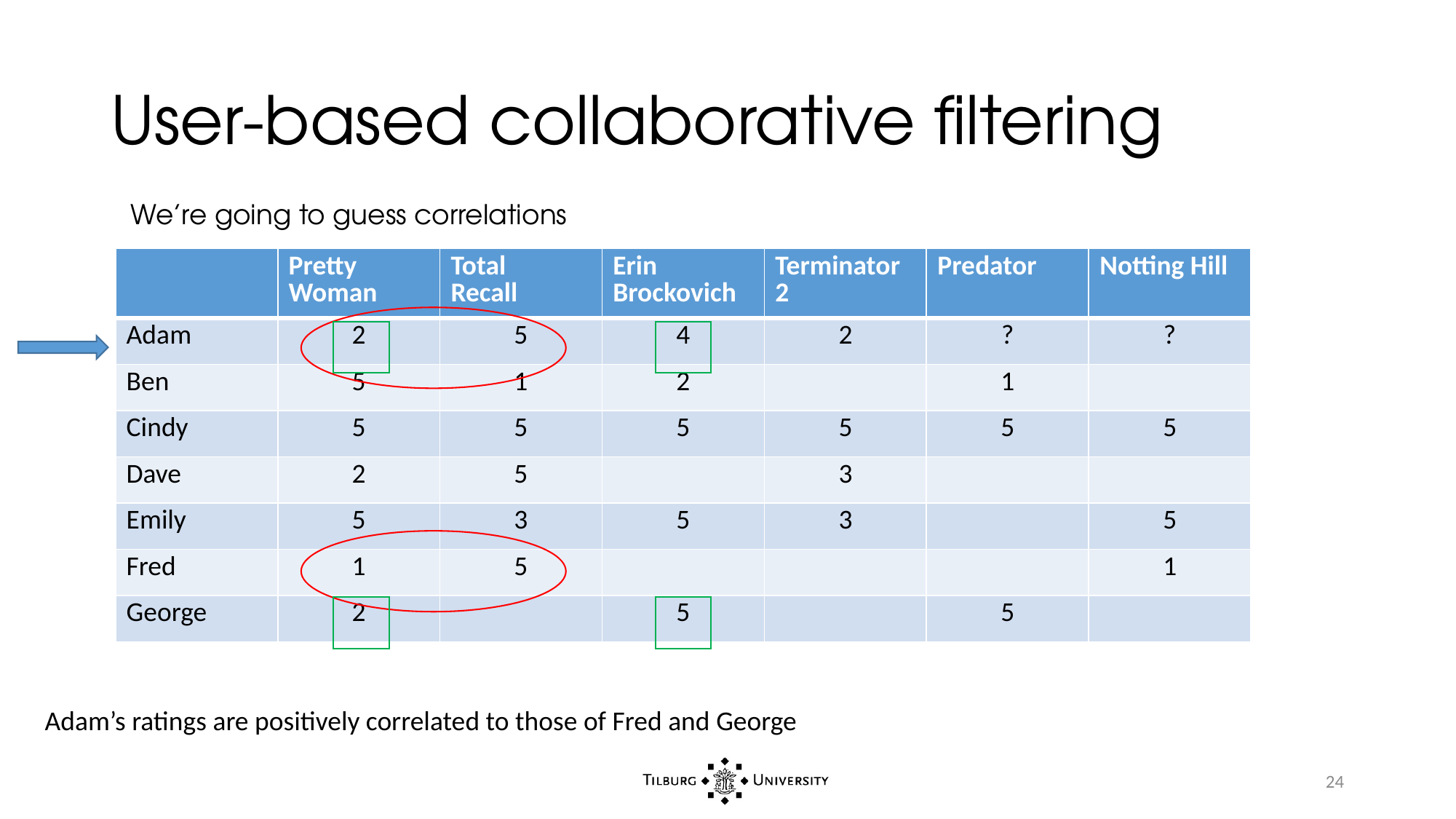

# User-based collaborative filtering
We’re going to guess correlations
|  | Pretty Woman | Total Recall | Erin Brockovich | Terminator 2 | Predator | Notting Hill |
| --- | --- | --- | --- | --- | --- | --- |
| Adam | 2 | 5 | 4 | 2 | ? | ? |
| Ben | 5 | 1 | 2 |  | 1 |  |
| Cindy | 5 | 5 | 5 | 5 | 5 | 5 |
| Dave | 2 | 5 |  | 3 |  |  |
| Emily | 5 | 3 | 5 | 3 |  | 5 |
| Fred | 1 | 5 |  |  |  | 1 |
| George | 2 |  | 5 |  | 5 |  |

Adam’s ratings are positively correlated to those of Fred and George
24